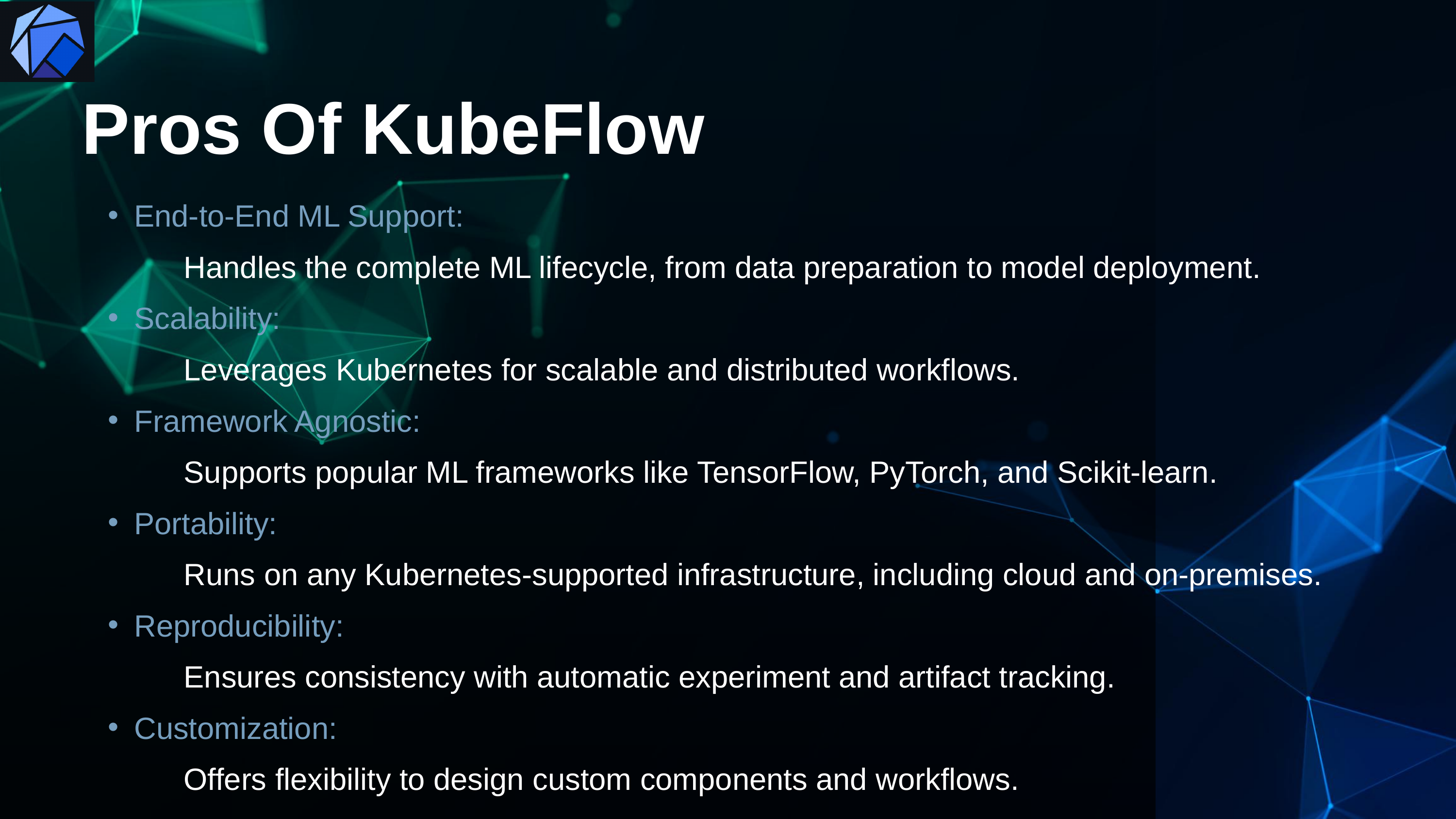

Pros Of KubeFlow
End-to-End ML Support:
            Handles the complete ML lifecycle, from data preparation to model deployment.
Scalability:
            Leverages Kubernetes for scalable and distributed workflows.
Framework Agnostic:
            Supports popular ML frameworks like TensorFlow, PyTorch, and Scikit-learn.
Portability:
            Runs on any Kubernetes-supported infrastructure, including cloud and on-premises.
Reproducibility:
            Ensures consistency with automatic experiment and artifact tracking.
Customization:
            Offers flexibility to design custom components and workflows.
Community and Ecosystem:
            Backed by a strong open-source community for continuous updates and improvements.